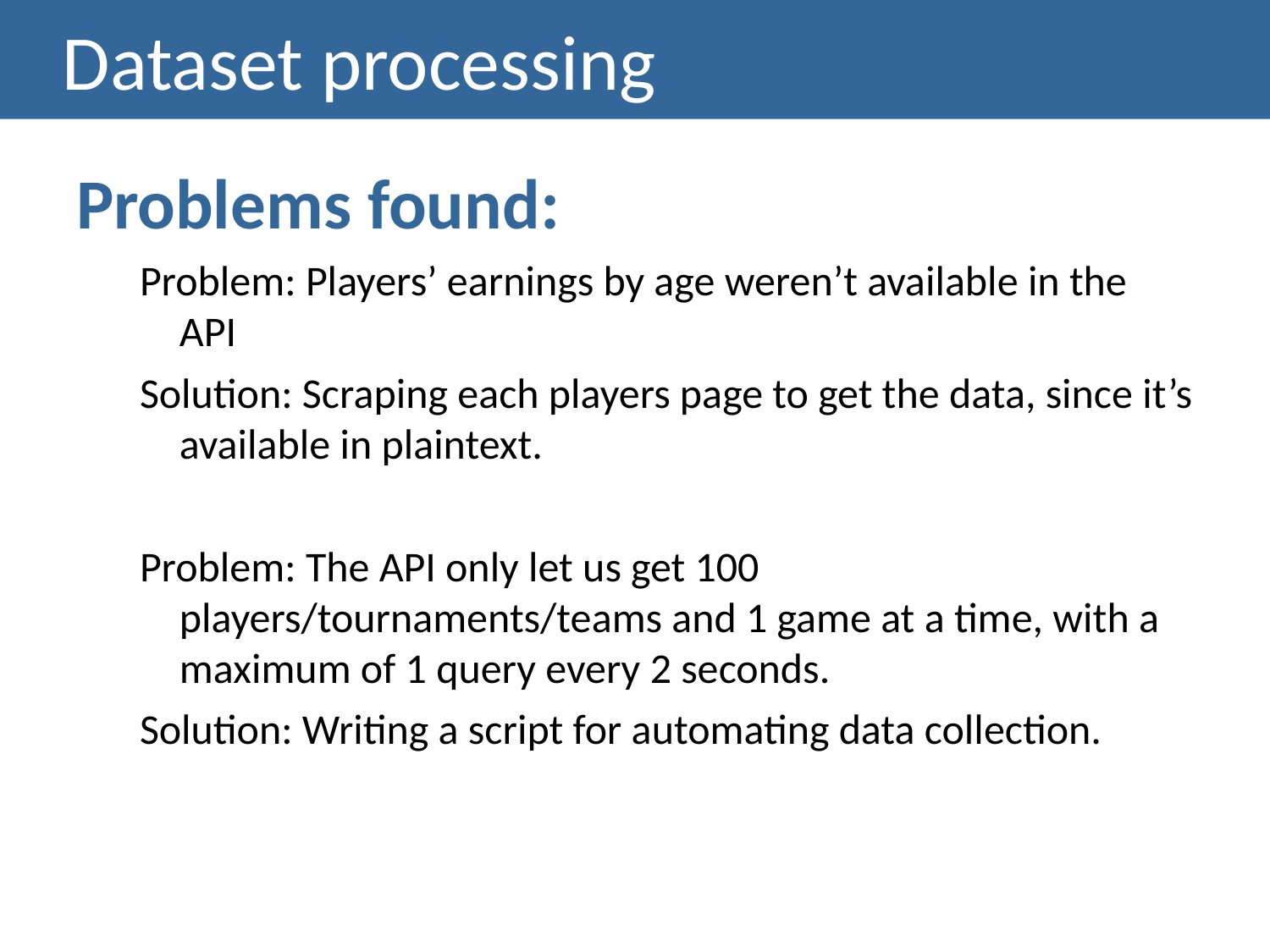

# Dataset processing
Problems found:
Problem: Players’ earnings by age weren’t available in the API
Solution: Scraping each players page to get the data, since it’s available in plaintext.

Problem: The API only let us get 100 players/tournaments/teams and 1 game at a time, with a maximum of 1 query every 2 seconds.
Solution: Writing a script for automating data collection.